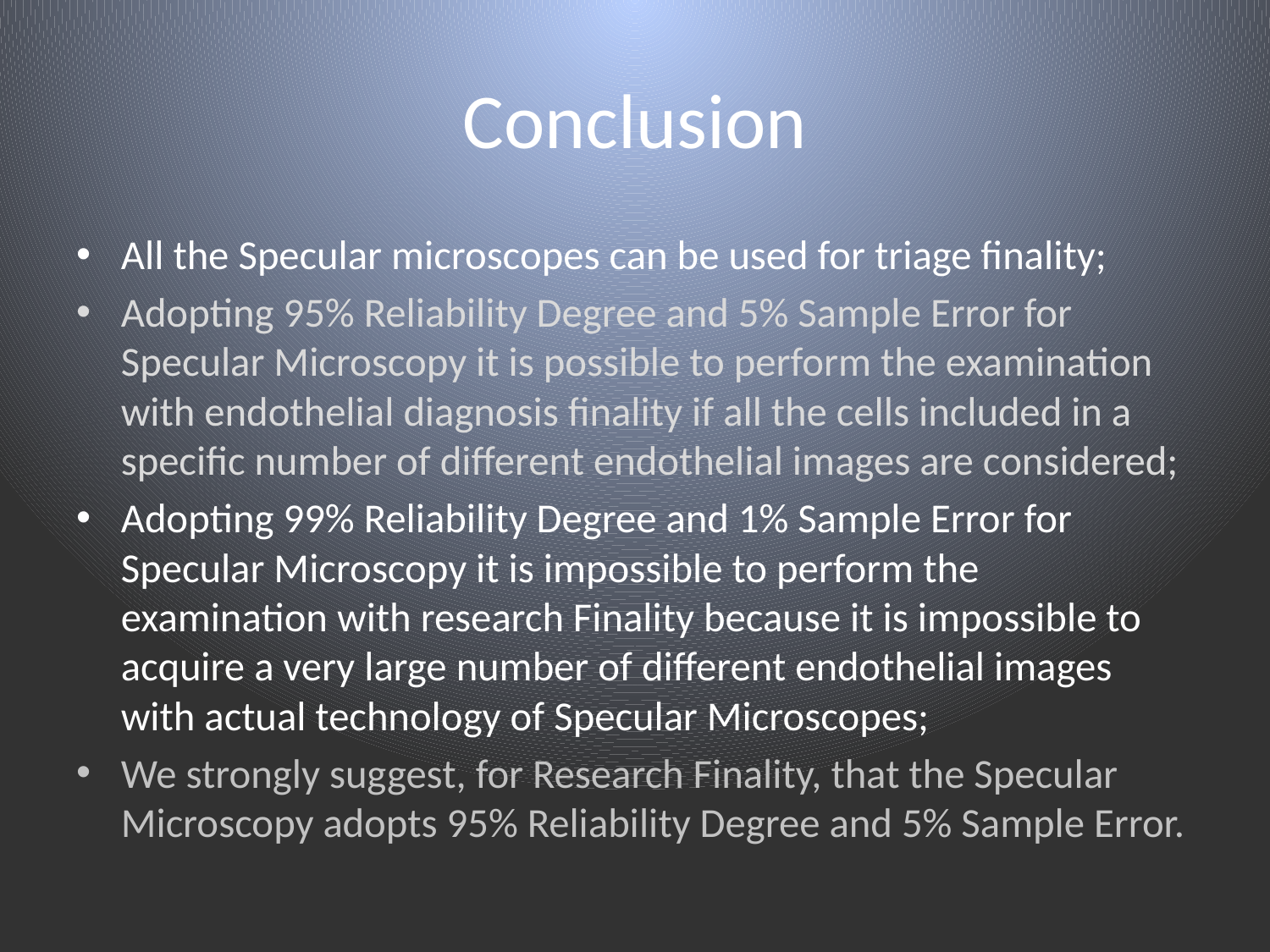

# Conclusion
All the Specular microscopes can be used for triage finality;
Adopting 95% Reliability Degree and 5% Sample Error for Specular Microscopy it is possible to perform the examination with endothelial diagnosis finality if all the cells included in a specific number of different endothelial images are considered;
Adopting 99% Reliability Degree and 1% Sample Error for Specular Microscopy it is impossible to perform the examination with research Finality because it is impossible to acquire a very large number of different endothelial images with actual technology of Specular Microscopes;
We strongly suggest, for Research Finality, that the Specular Microscopy adopts 95% Reliability Degree and 5% Sample Error.